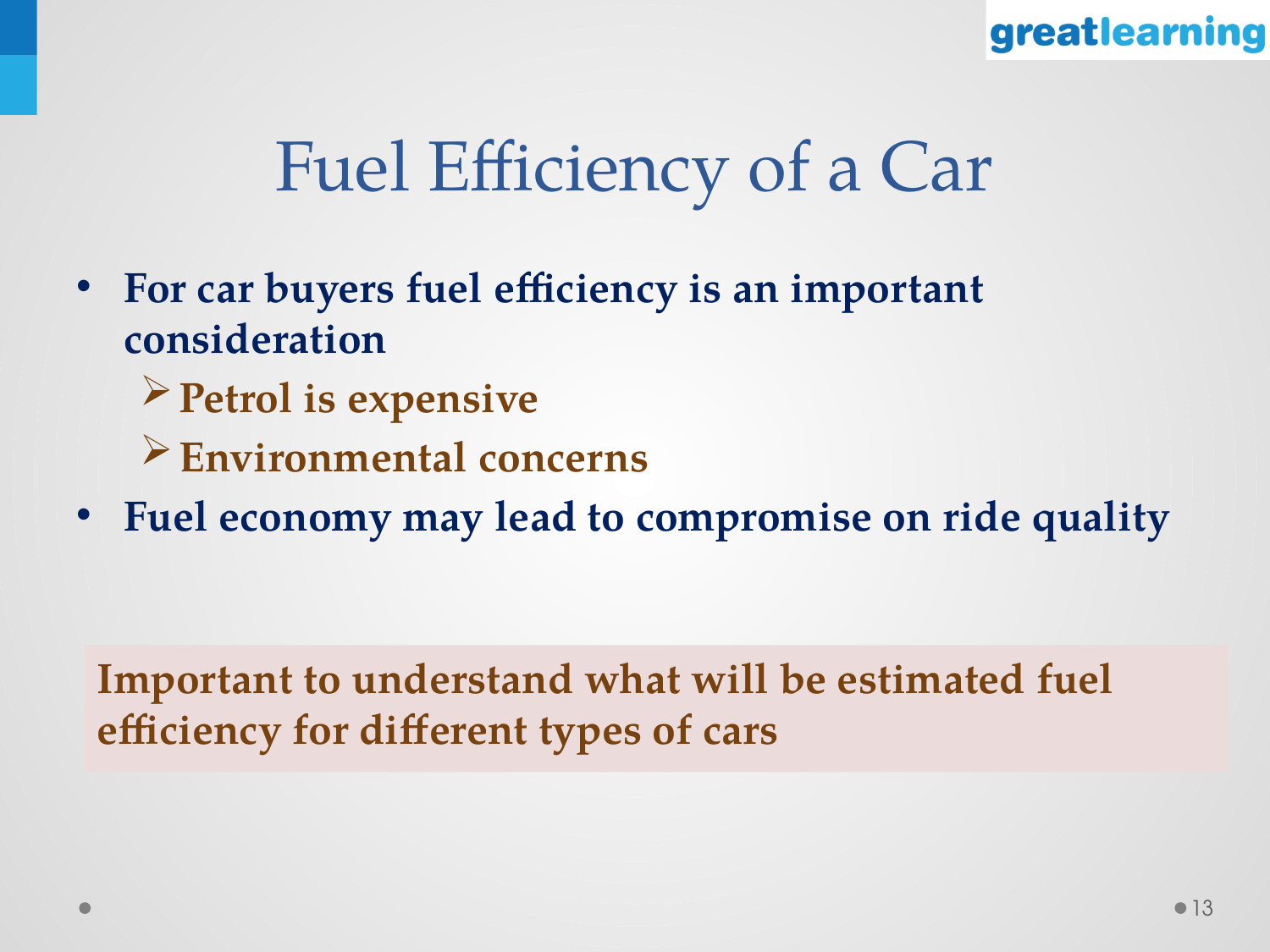

# Fuel Efficiency of a Car
For car buyers fuel efficiency is an important consideration
Petrol is expensive
Environmental concerns
Fuel economy may lead to compromise on ride quality
Important to understand what will be estimated fuel efficiency for different types of cars
13